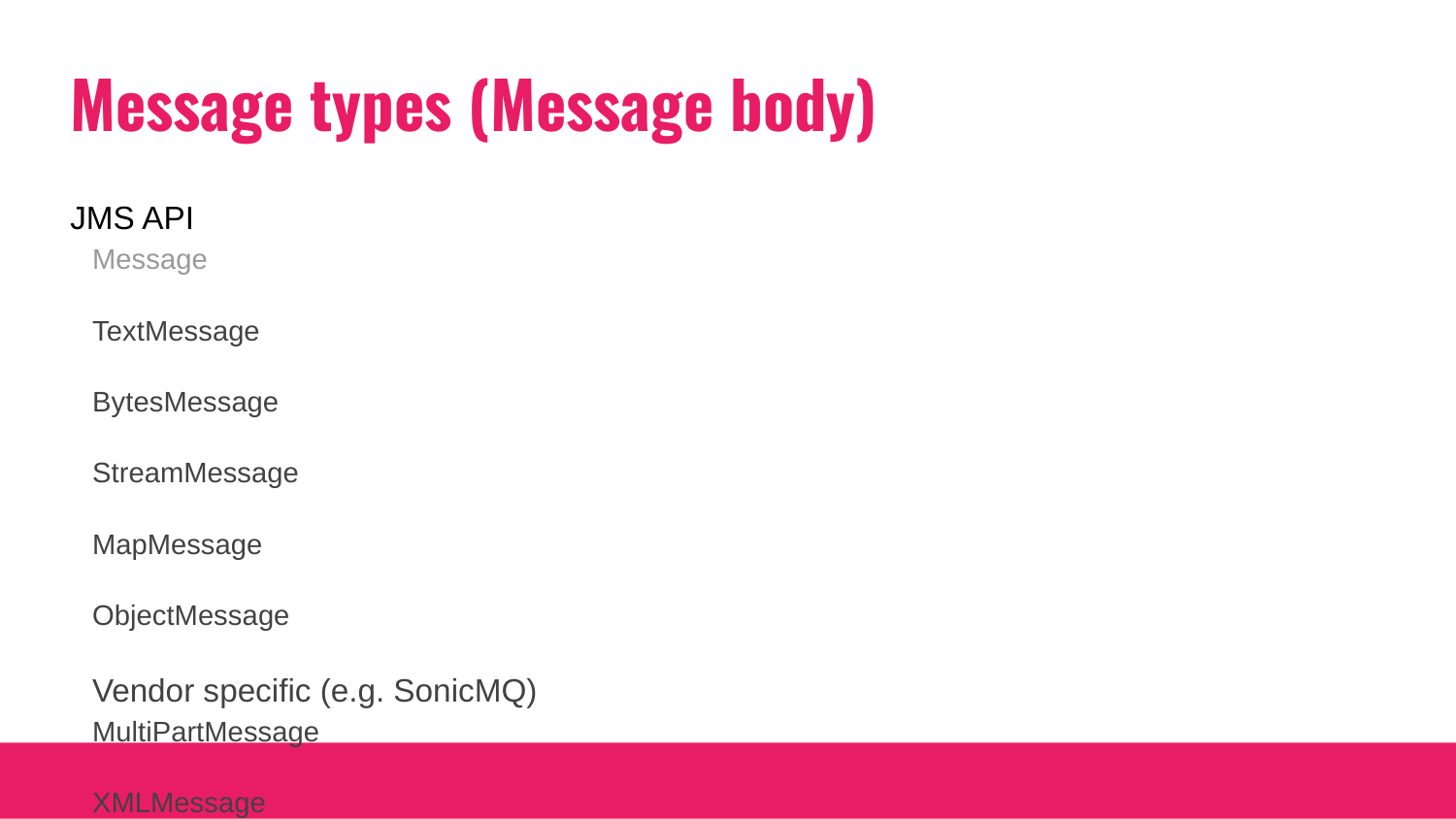

# Message types (Message body)
JMS API
Message
TextMessage
BytesMessage
StreamMessage
MapMessage
ObjectMessage
Vendor specific (e.g. SonicMQ)
MultiPartMessage
XMLMessage